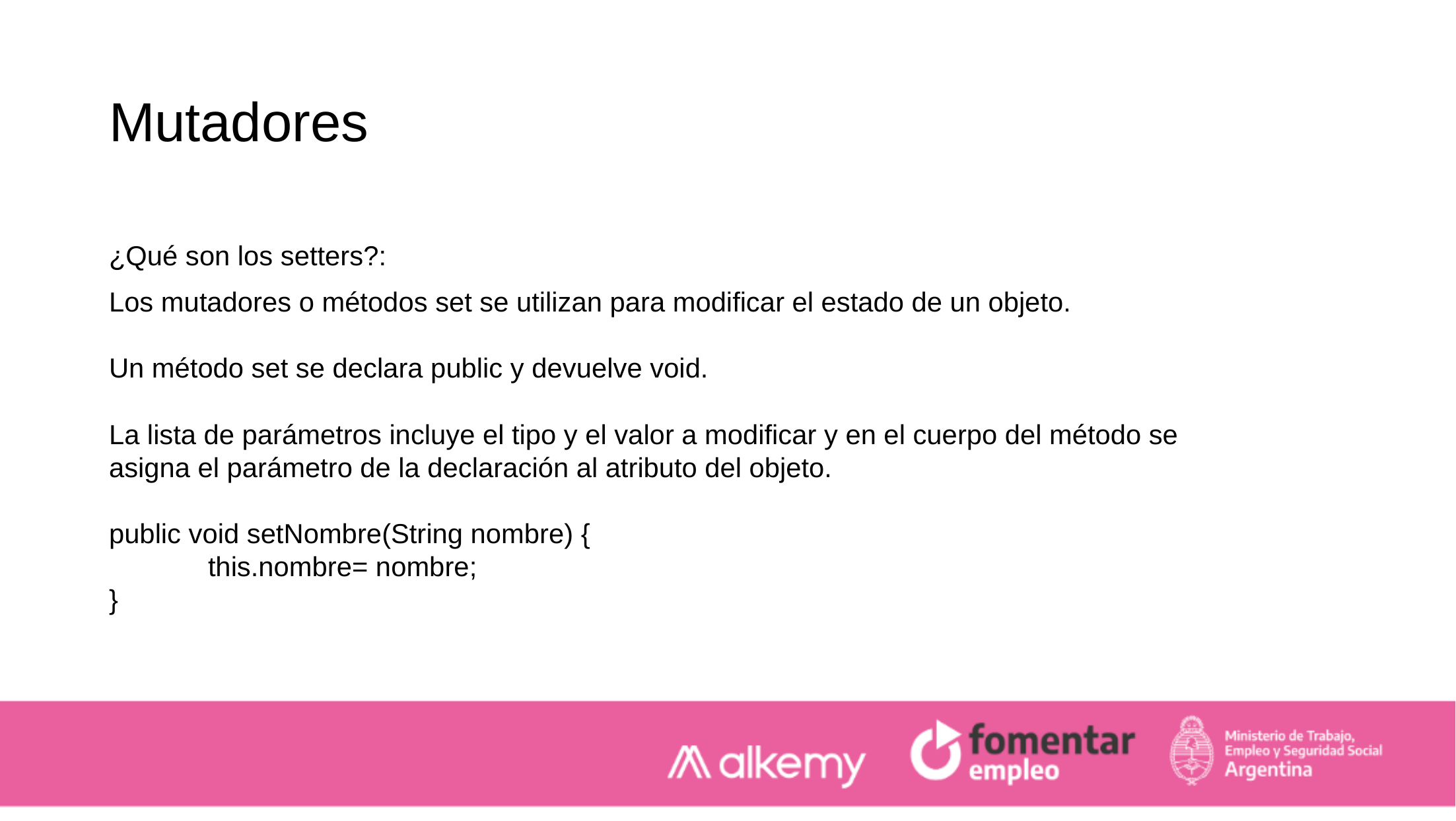

Mutadores
¿Qué son los setters?:
Los mutadores o métodos set se utilizan para modificar el estado de un objeto.

Un método set se declara public y devuelve void.

La lista de parámetros incluye el tipo y el valor a modificar y en el cuerpo del método se asigna el parámetro de la declaración al atributo del objeto.

public void setNombre(String nombre) {
	this.nombre= nombre;
}